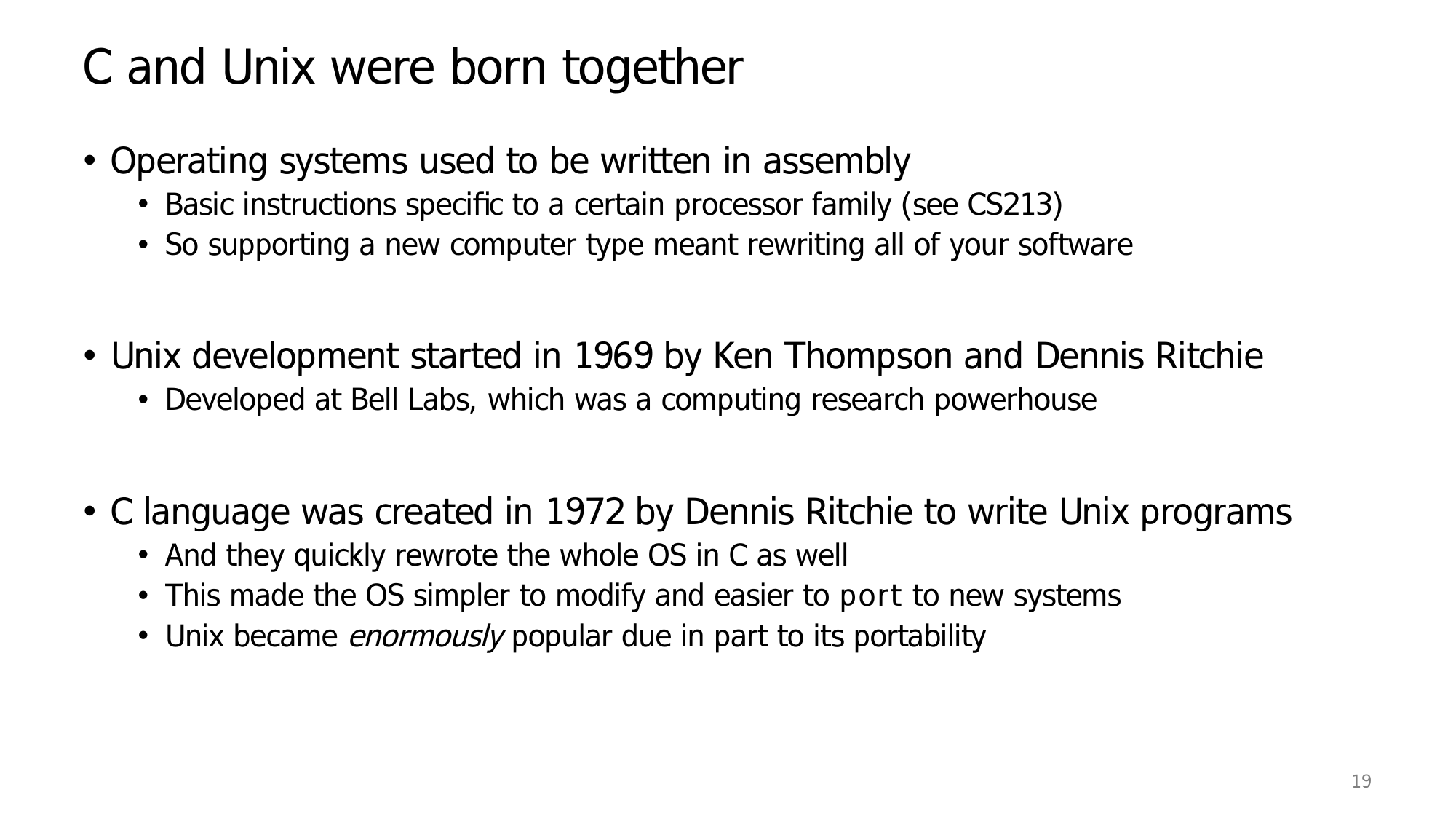

# C and Unix were born together
Operating systems used to be written in assembly
Basic instructions specific to a certain processor family (see CS213)
So supporting a new computer type meant rewriting all of your software

Unix development started in 1969 by Ken Thompson and Dennis Ritchie
Developed at Bell Labs, which was a computing research powerhouse

C language was created in 1972 by Dennis Ritchie to write Unix programs
And they quickly rewrote the whole OS in C as well
This made the OS simpler to modify and easier to port to new systems
Unix became enormously popular due in part to its portability
19